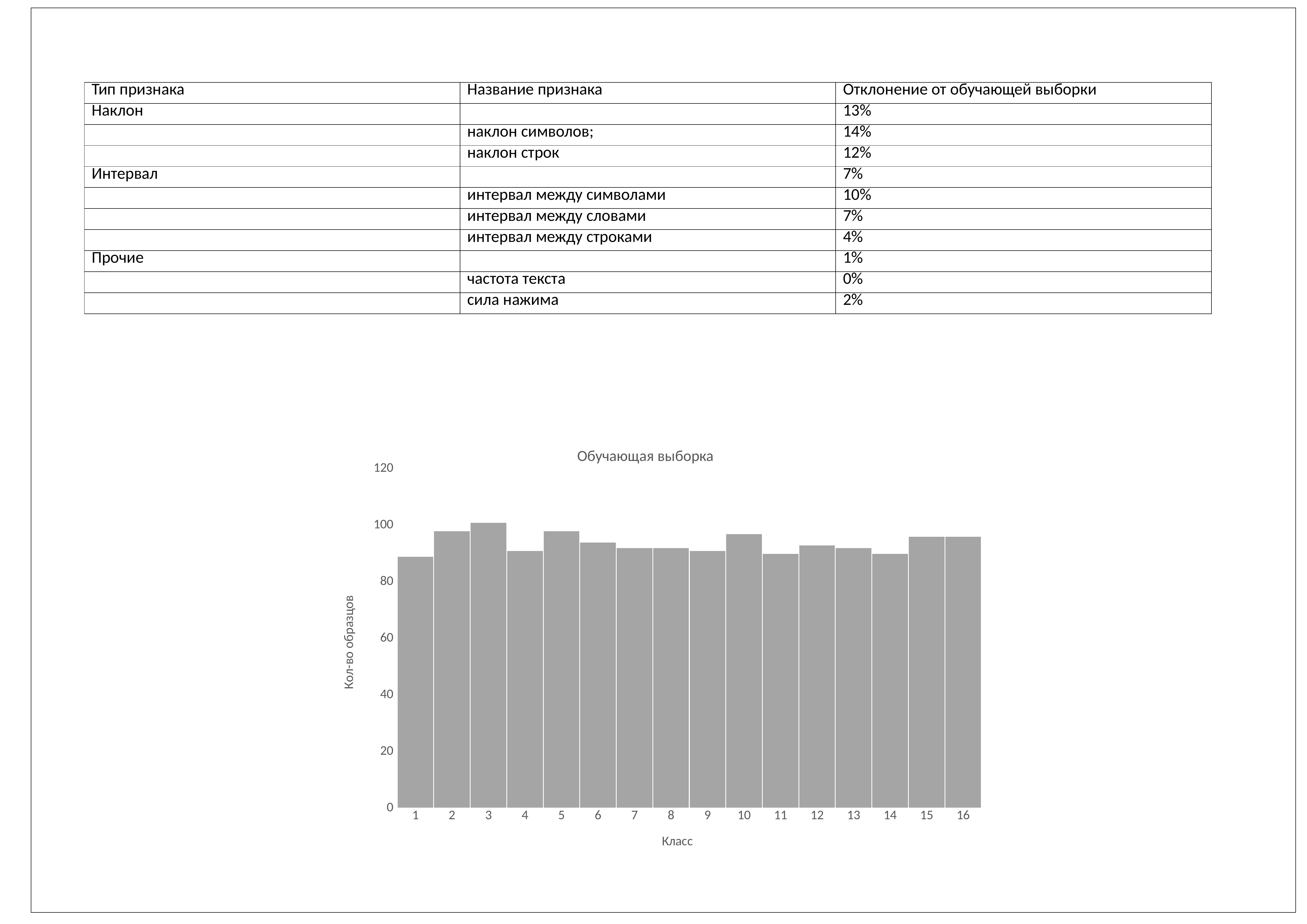

| Тип признака | Название признака | Отклонение от обучающей выборки |
| --- | --- | --- |
| Наклон |  | 13% |
|  | наклон символов; | 14% |
|  | наклон строк | 12% |
| Интервал |  | 7% |
|  | интервал между символами | 10% |
|  | интервал между словами | 7% |
|  | интервал между строками | 4% |
| Прочие |  | 1% |
|  | частота текста | 0% |
|  | сила нажима | 2% |

### Chart:

| Category | Обучающая выборка |
|---|---|
| 1.0 | 89.0 |
| 2.0 | 98.0 |
| 3.0 | 101.0 |
| 4.0 | 91.0 |
| 5.0 | 98.0 |
| 6.0 | 94.0 |
| 7.0 | 92.0 |
| 8.0 | 92.0 |
| 9.0 | 91.0 |
| 10.0 | 97.0 |
| 11.0 | 90.0 |
| 12.0 | 93.0 |
| 13.0 | 92.0 |
| 14.0 | 90.0 |
| 15.0 | 96.0 |
| 16.0 | 96.0 |